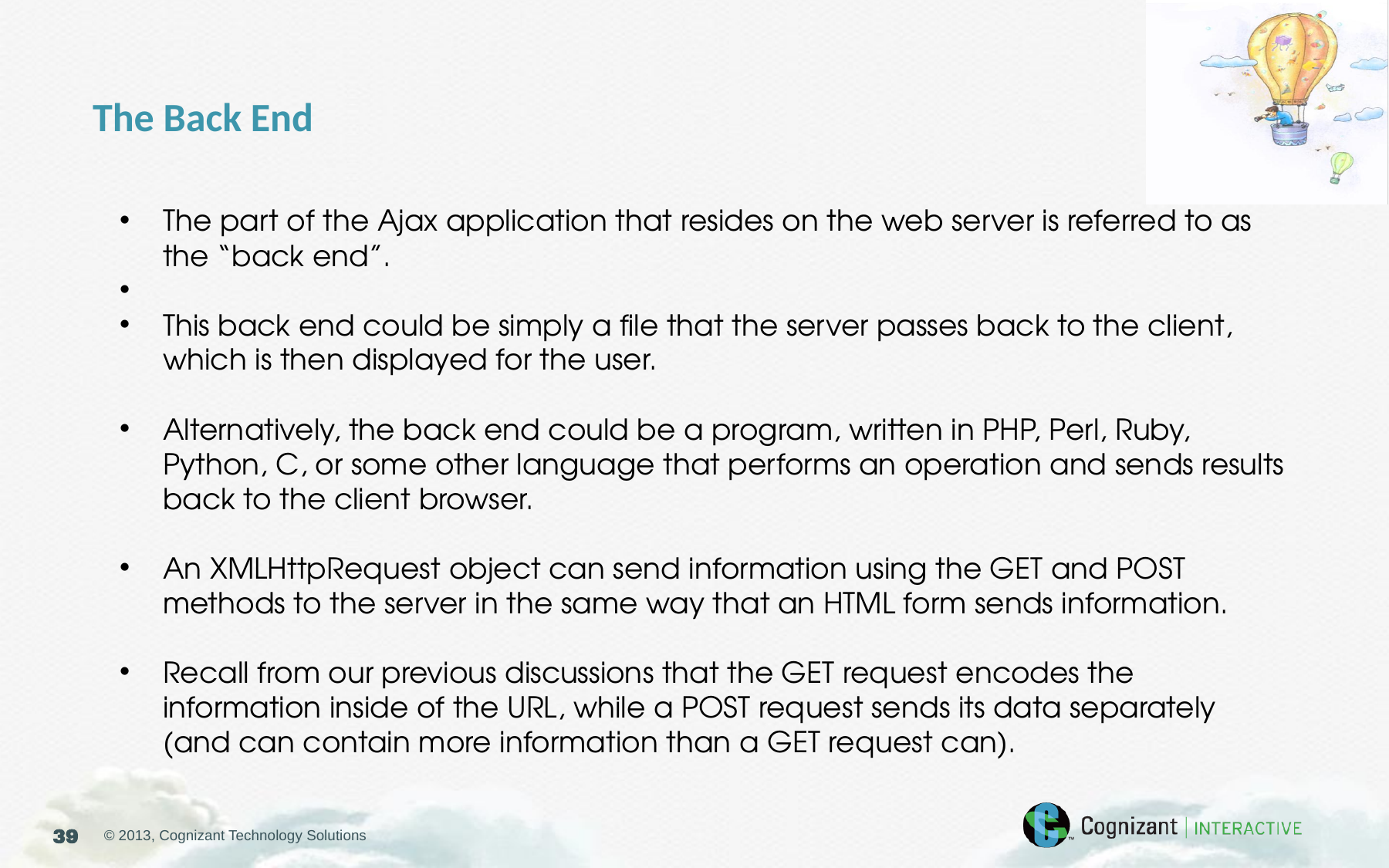

The Back End
The part of the Ajax application that resides on the web server is referred to as the “back end”.

This back end could be simply a file that the server passes back to the client, which is then displayed for the user.

Alternatively, the back end could be a program, written in PHP, Perl, Ruby, Python, C, or some other language that performs an operation and sends results back to the client browser.

An XMLHttpRequest object can send information using the GET and POST methods to the server in the same way that an HTML form sends information.

Recall from our previous discussions that the GET request encodes the information inside of the URL, while a POST request sends its data separately (and can contain more information than a GET request can).